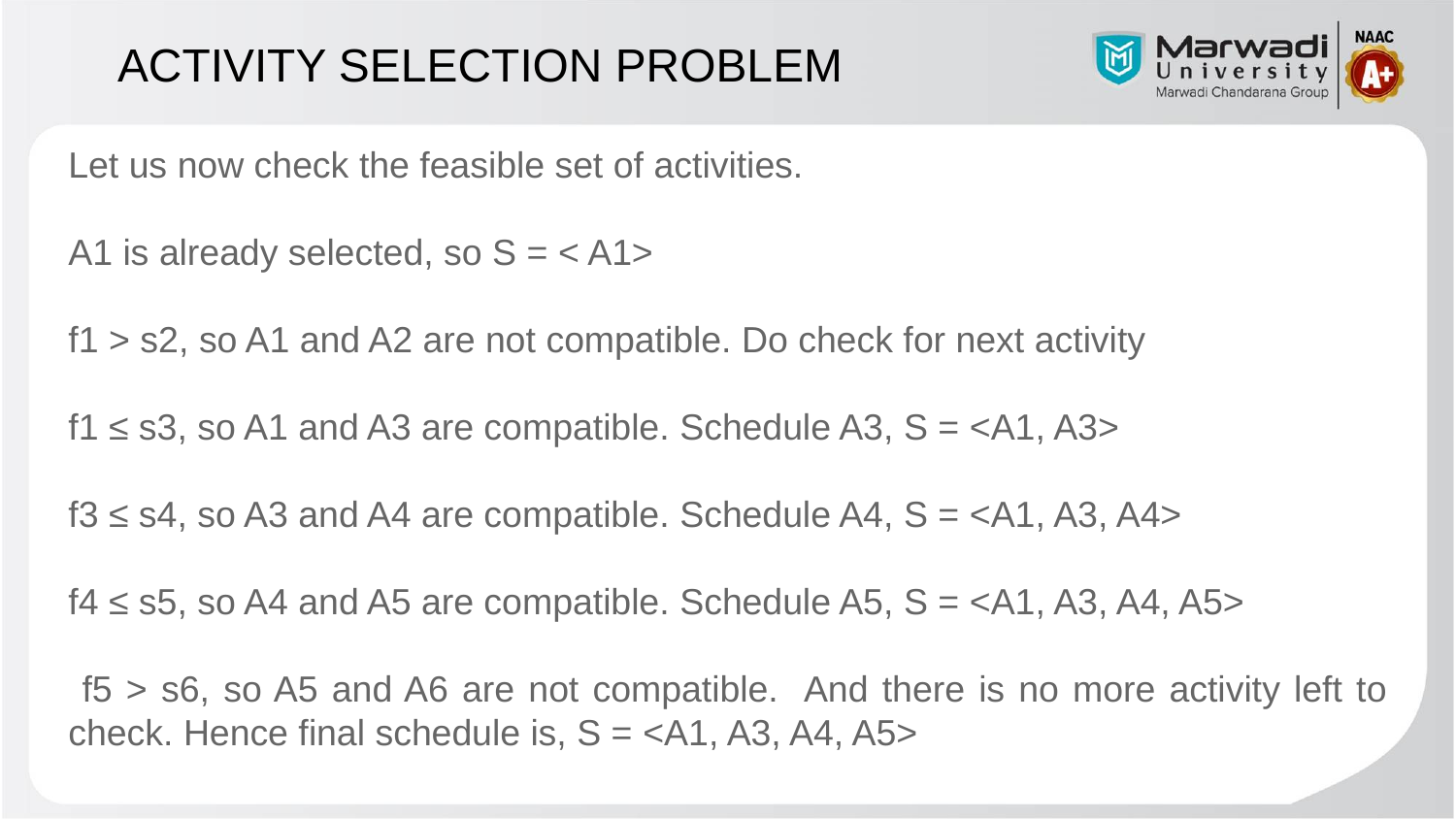

ACTIVITY SELECTION PROBLEM
Let us now check the feasible set of activities.

A1 is already selected, so S = < A1>

f1 > s2, so A1 and A2 are not compatible. Do check for next activity

f1 ≤ s3, so A1 and A3 are compatible. Schedule A3, S = <A1, A3>

f3 ≤ s4, so A3 and A4 are compatible. Schedule A4, S = <A1, A3, A4>

f4 ≤ s5, so A4 and A5 are compatible. Schedule A5, S = <A1, A3, A4, A5>

 f5 > s6, so A5 and A6 are not compatible.  And there is no more activity left to check. Hence final schedule is, S = <A1, A3, A4, A5>